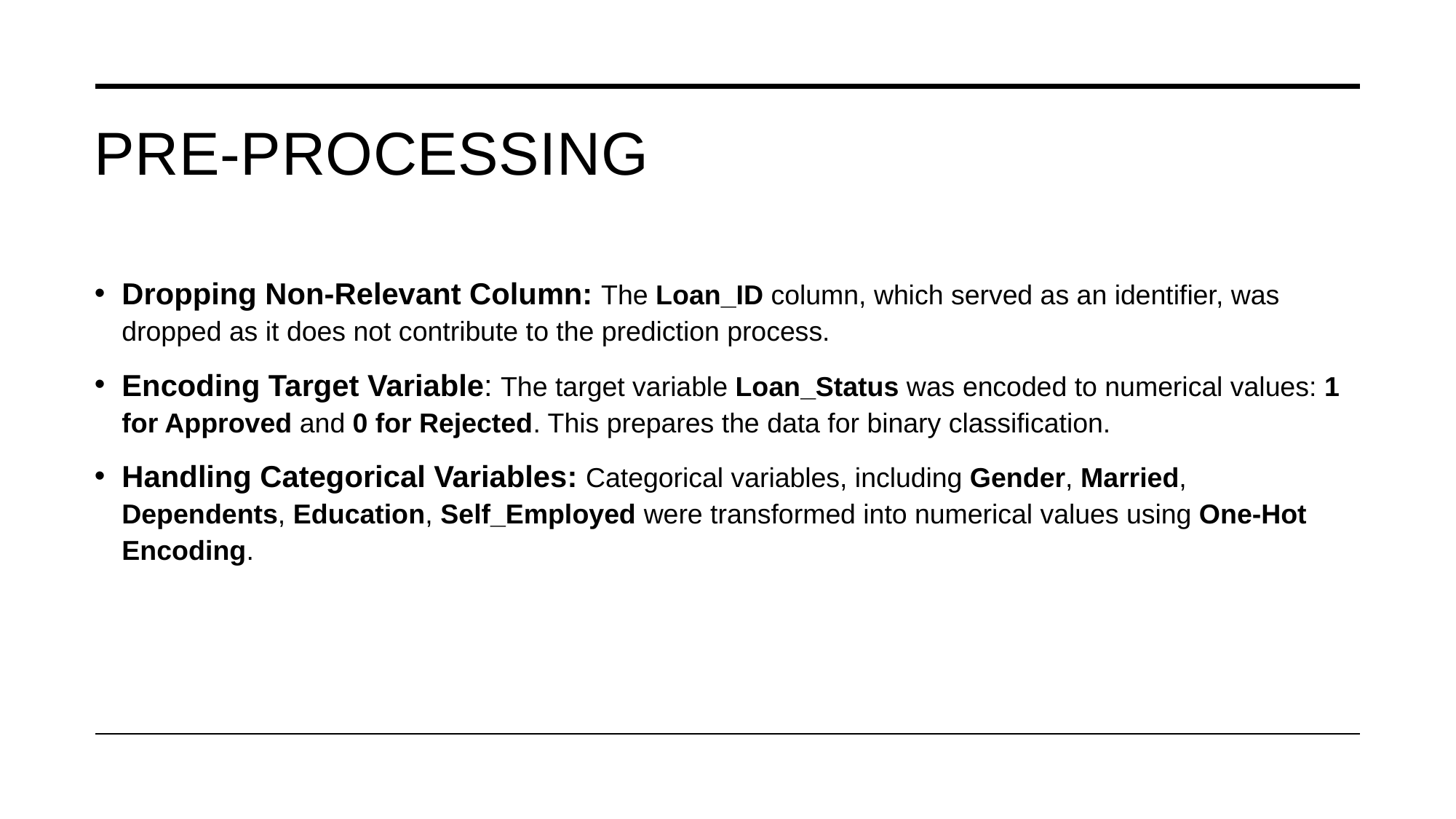

# PRE-processing
Dropping Non-Relevant Column: The Loan_ID column, which served as an identifier, was dropped as it does not contribute to the prediction process.
Encoding Target Variable: The target variable Loan_Status was encoded to numerical values: 1 for Approved and 0 for Rejected. This prepares the data for binary classification.
Handling Categorical Variables: Categorical variables, including Gender, Married, Dependents, Education, Self_Employed were transformed into numerical values using One-Hot Encoding.